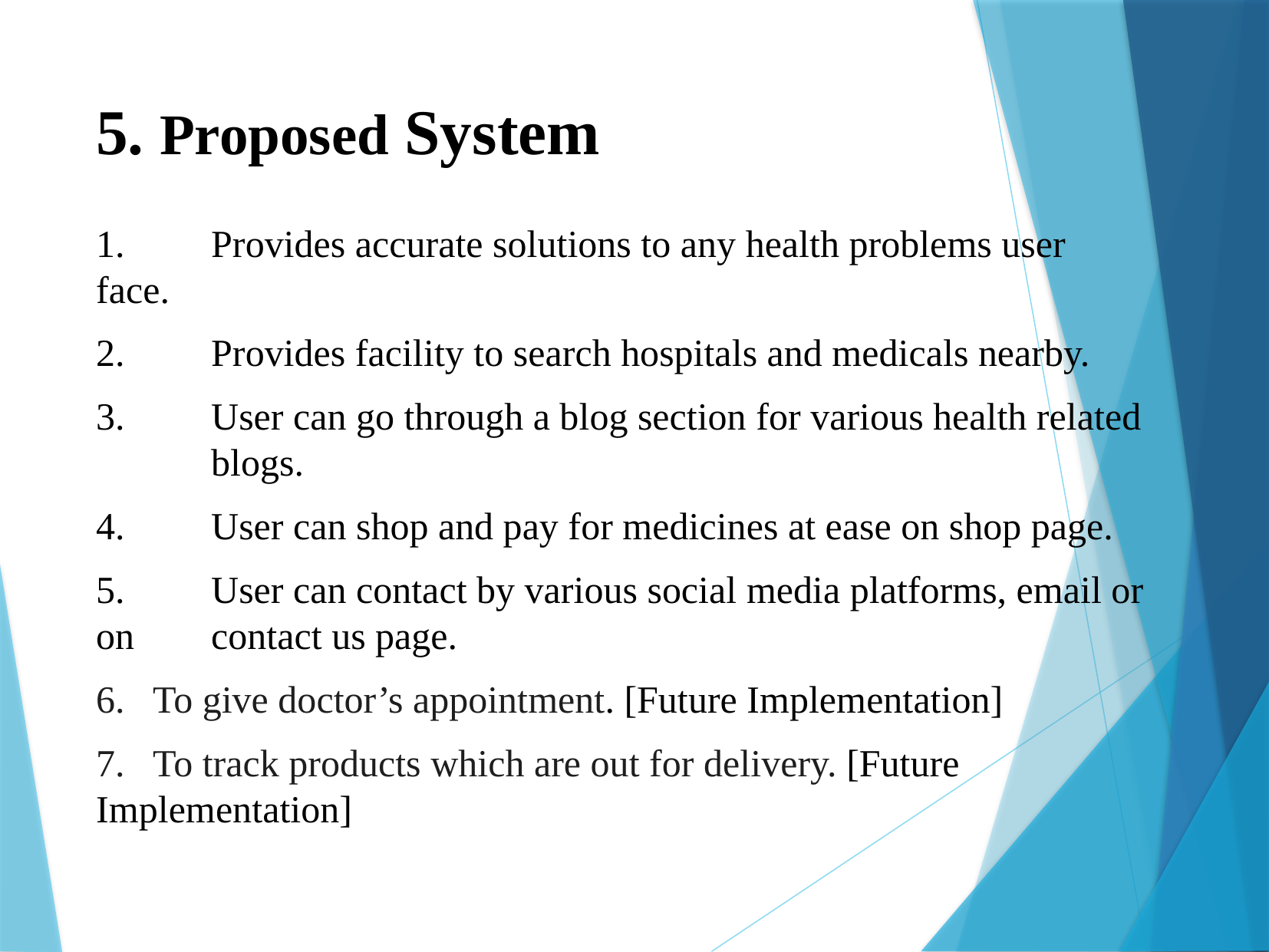

# 5. Proposed System
1.	Provides accurate solutions to any health problems user face.
2.	Provides facility to search hospitals and medicals nearby.
3.	User can go through a blog section for various health related 	blogs.
4.	User can shop and pay for medicines at ease on shop page.
5.	User can contact by various social media platforms, email or on 	contact us page.
6.   To give doctor’s appointment. [Future Implementation]
7.   To track products which are out for delivery. [Future 	Implementation]